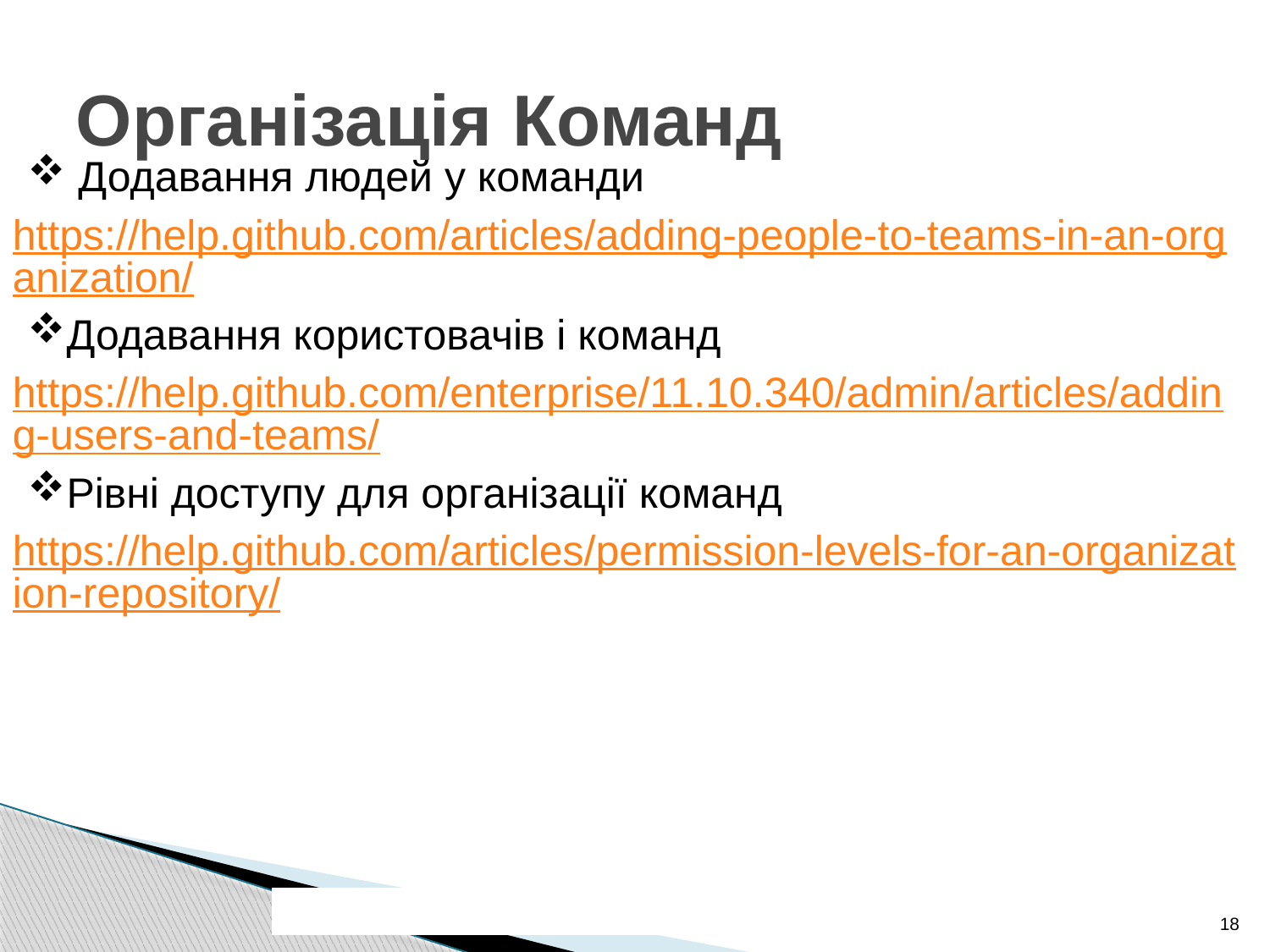

# Організація Команд
 Додавання людей у команди
https://help.github.com/articles/adding-people-to-teams-in-an-organization/
Додавання користовачів і команд
https://help.github.com/enterprise/11.10.340/admin/articles/adding-users-and-teams/
Рівні доступу для організації команд
https://help.github.com/articles/permission-levels-for-an-organization-repository/

18